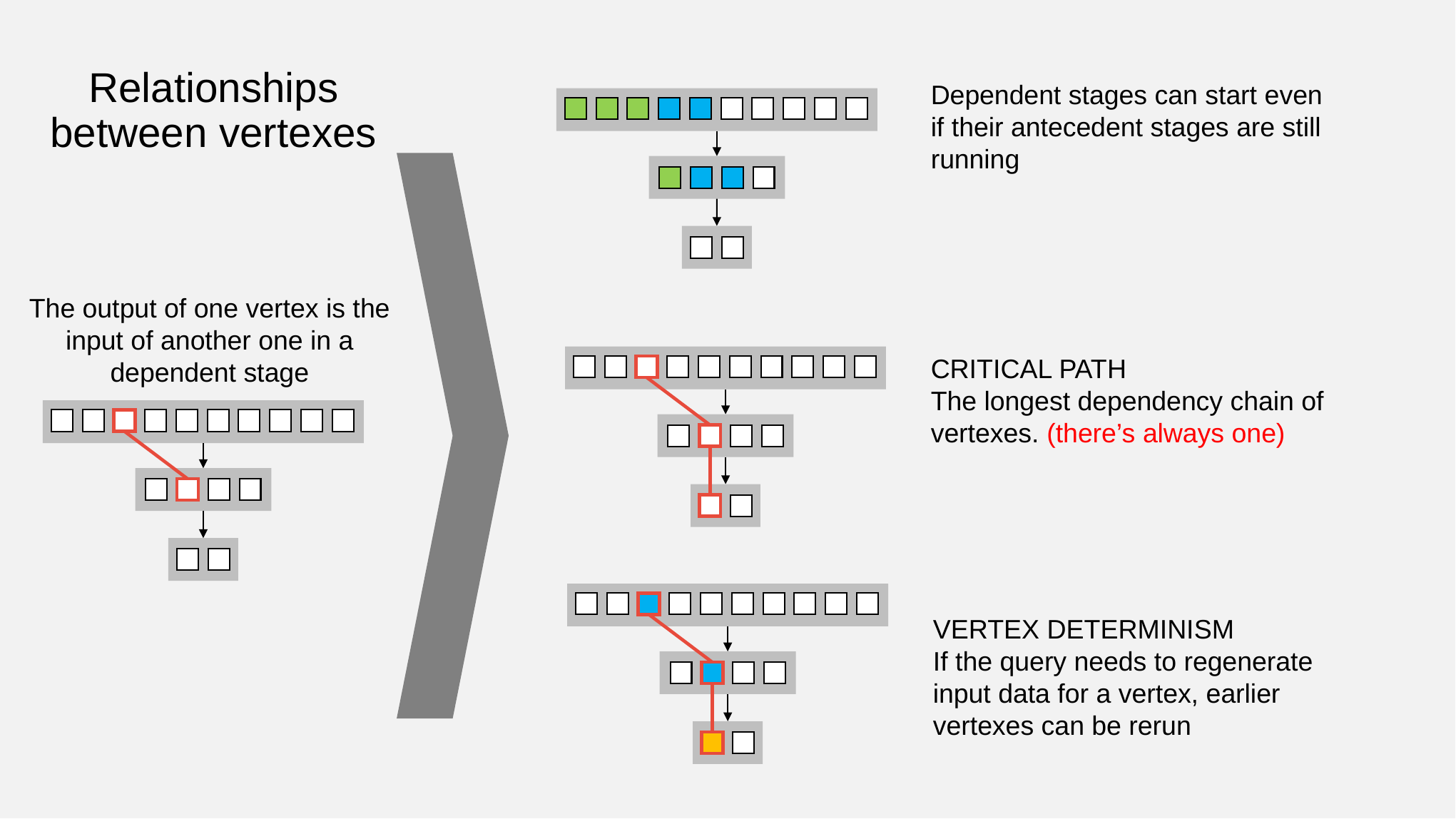

# Relationships between vertexes

Dependent stages can start even if their antecedent stages are still running

The output of one vertex is the input of another one in a dependent stage

CRITICAL PATH
The longest dependency chain of vertexes. (there’s always one)

VERTEX DETERMINISM
If the query needs to regenerate input data for a vertex, earlier vertexes can be rerun